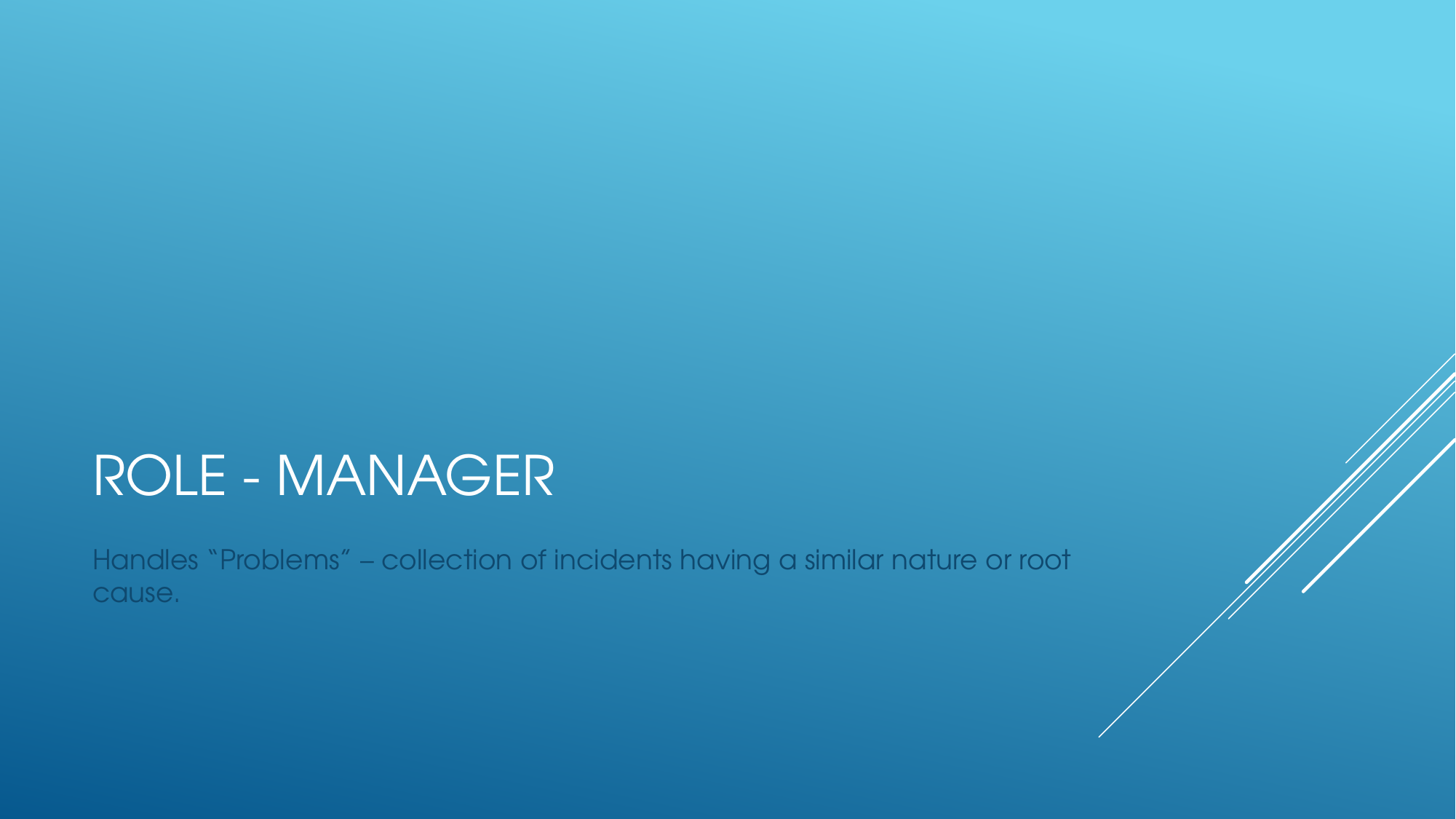

# Role - MANAGer
Handles “Problems” – collection of incidents having a similar nature or root cause.